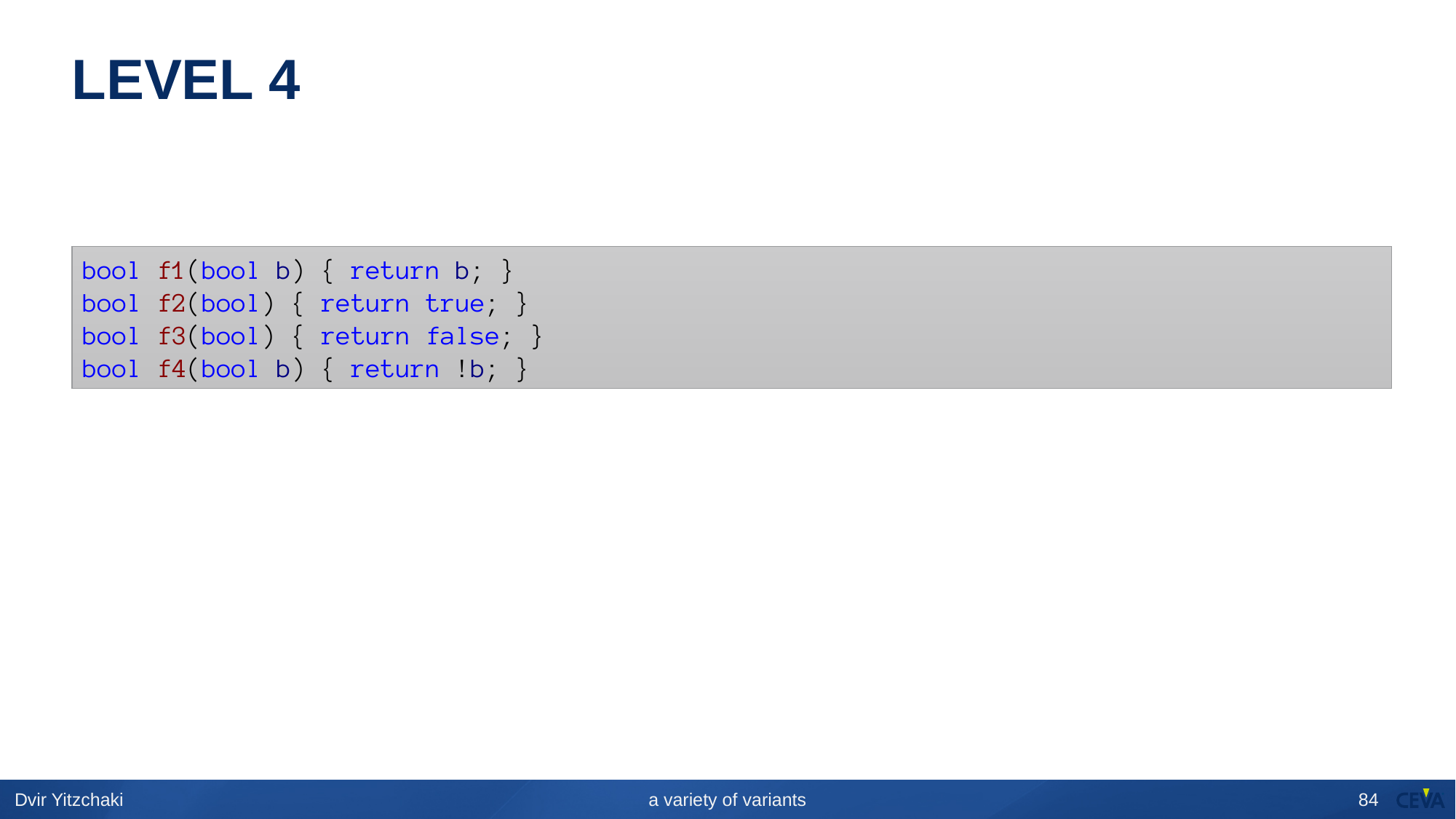

# LEVEL 4
bool f1(bool b) { return b; }
bool f2(bool) { return true; }
bool f3(bool) { return false; }
bool f4(bool b) { return !b; }